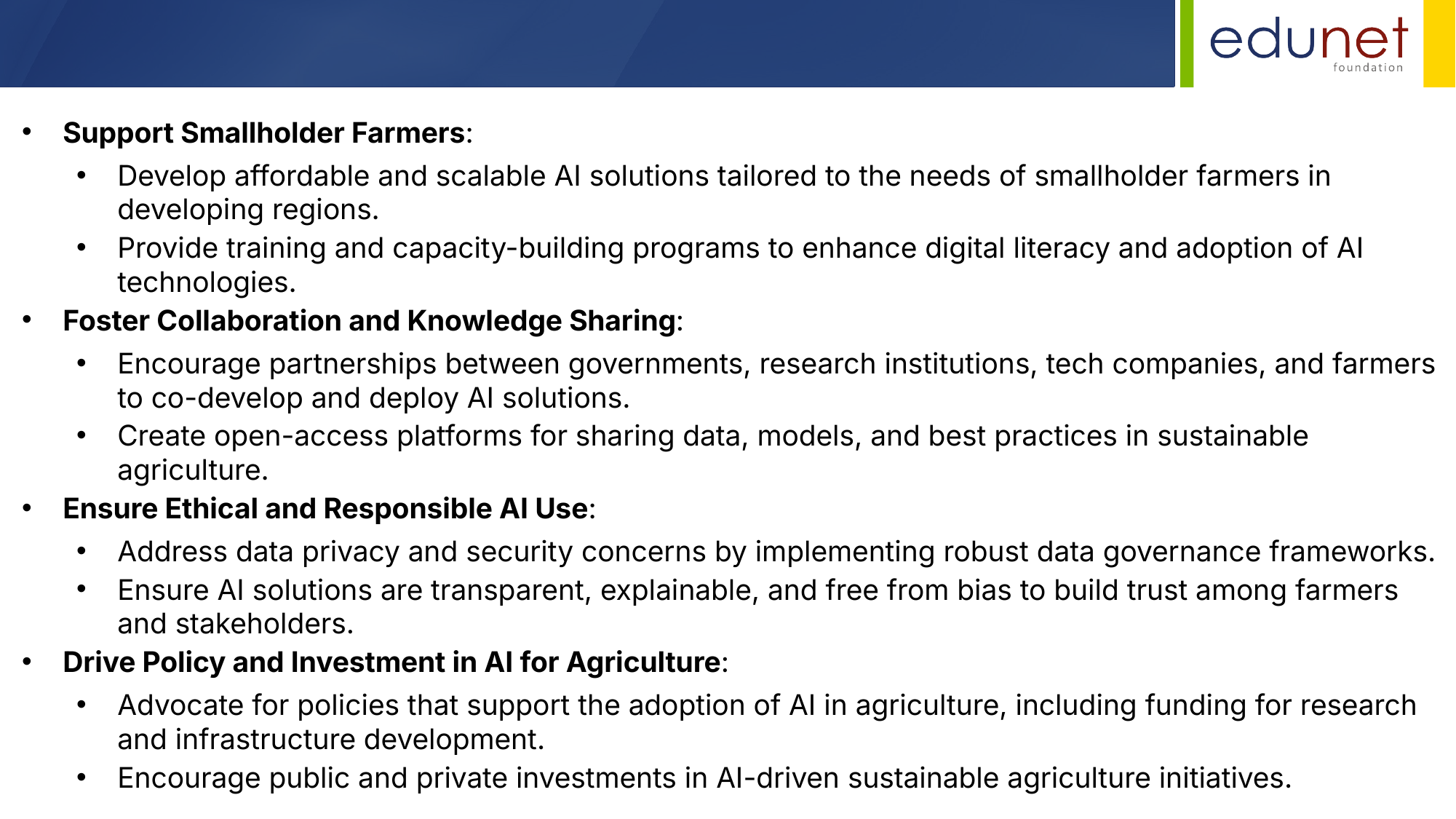

Support Smallholder Farmers:
Develop affordable and scalable AI solutions tailored to the needs of smallholder farmers in developing regions.
Provide training and capacity-building programs to enhance digital literacy and adoption of AI technologies.
Foster Collaboration and Knowledge Sharing:
Encourage partnerships between governments, research institutions, tech companies, and farmers to co-develop and deploy AI solutions.
Create open-access platforms for sharing data, models, and best practices in sustainable agriculture.
Ensure Ethical and Responsible AI Use:
Address data privacy and security concerns by implementing robust data governance frameworks.
Ensure AI solutions are transparent, explainable, and free from bias to build trust among farmers and stakeholders.
Drive Policy and Investment in AI for Agriculture:
Advocate for policies that support the adoption of AI in agriculture, including funding for research and infrastructure development.
Encourage public and private investments in AI-driven sustainable agriculture initiatives.